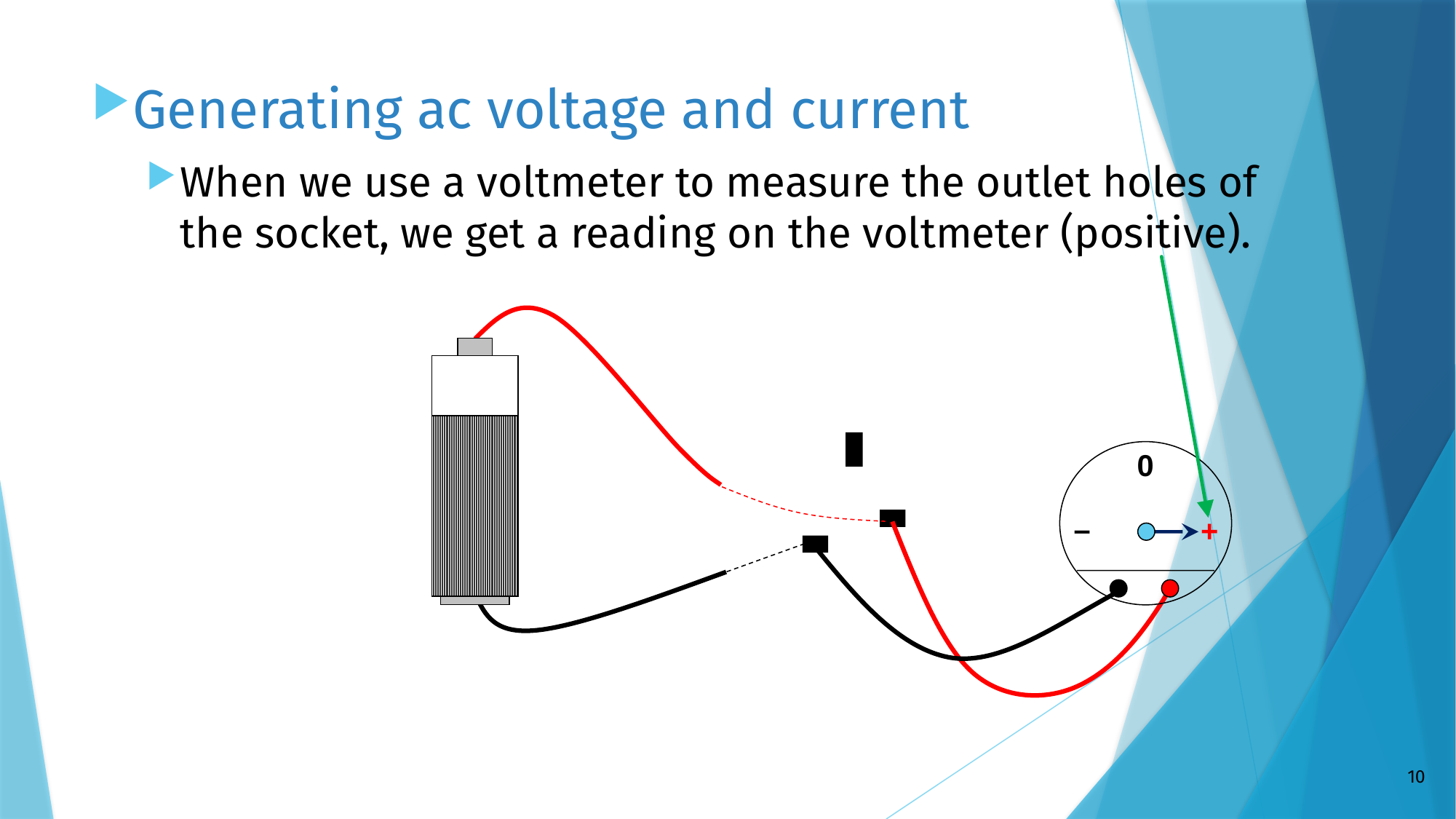

Generating ac voltage and current
When we use a voltmeter to measure the outlet holes of the socket, we get a reading on the voltmeter (positive).

0

–
+

10